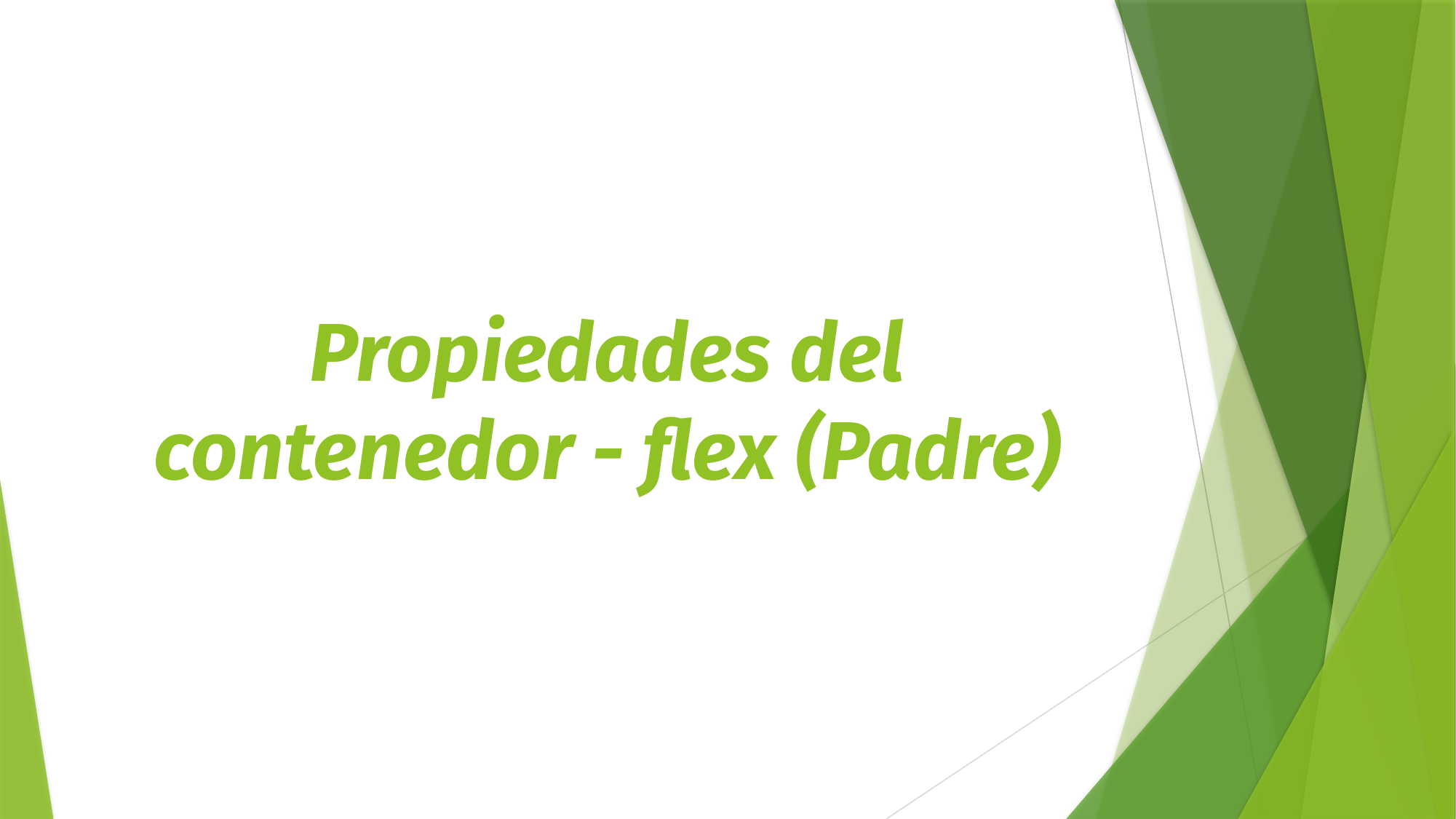

# Propiedades del contenedor - flex (Padre)